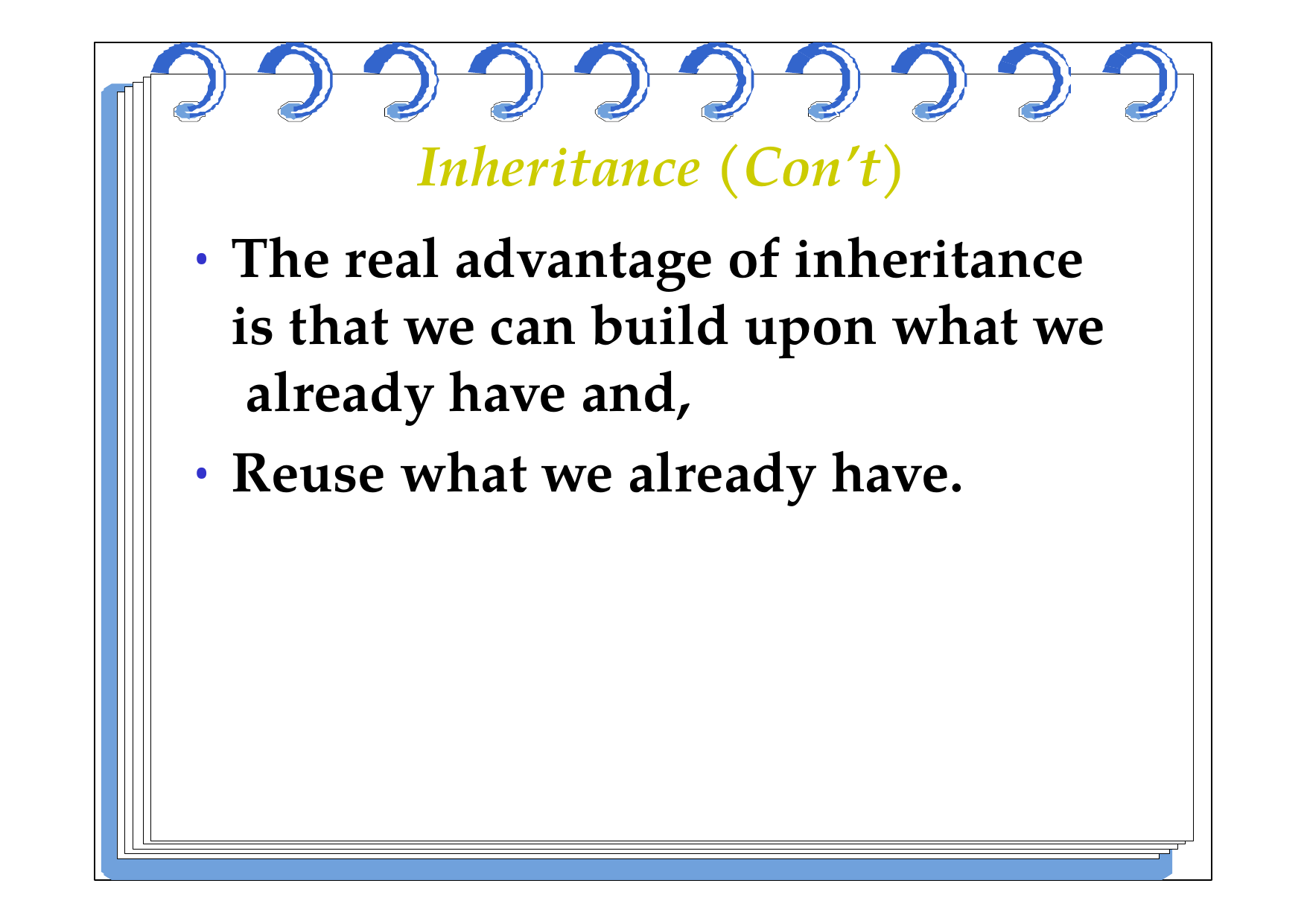

Inheritance (Con’t)
The real advantage of inheritance  is that we can build upon what we  already have and,
Reuse what we already have.